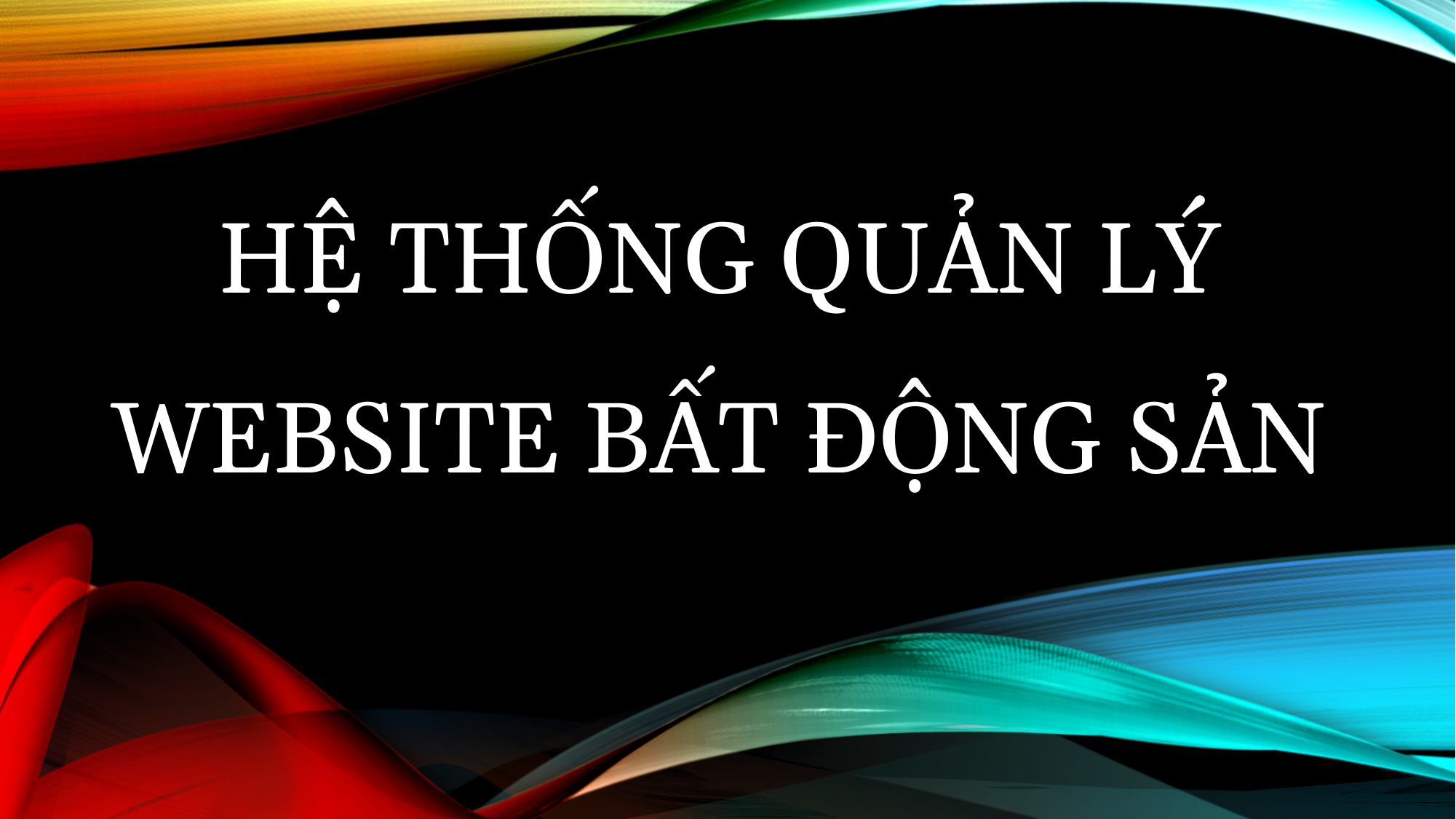

# HỆ THỐNG QUẢN LÝ WEBSITE BẤT ĐỘNG SẢN